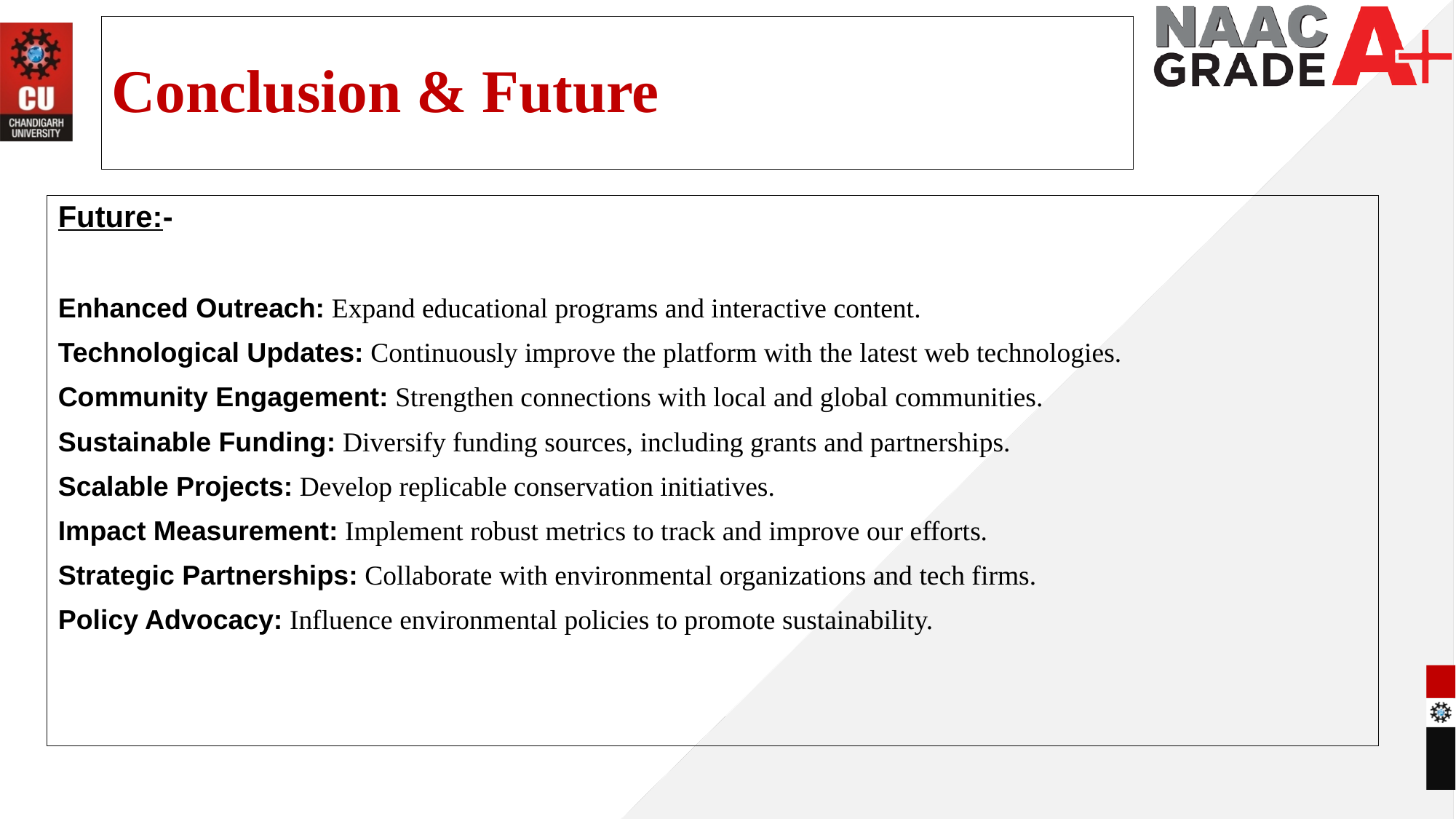

# Conclusion & Future
Future:-

Enhanced Outreach: Expand educational programs and interactive content.
Technological Updates: Continuously improve the platform with the latest web technologies.
Community Engagement: Strengthen connections with local and global communities.
Sustainable Funding: Diversify funding sources, including grants and partnerships.
Scalable Projects: Develop replicable conservation initiatives.
Impact Measurement: Implement robust metrics to track and improve our efforts.
Strategic Partnerships: Collaborate with environmental organizations and tech firms.
Policy Advocacy: Influence environmental policies to promote sustainability.

21